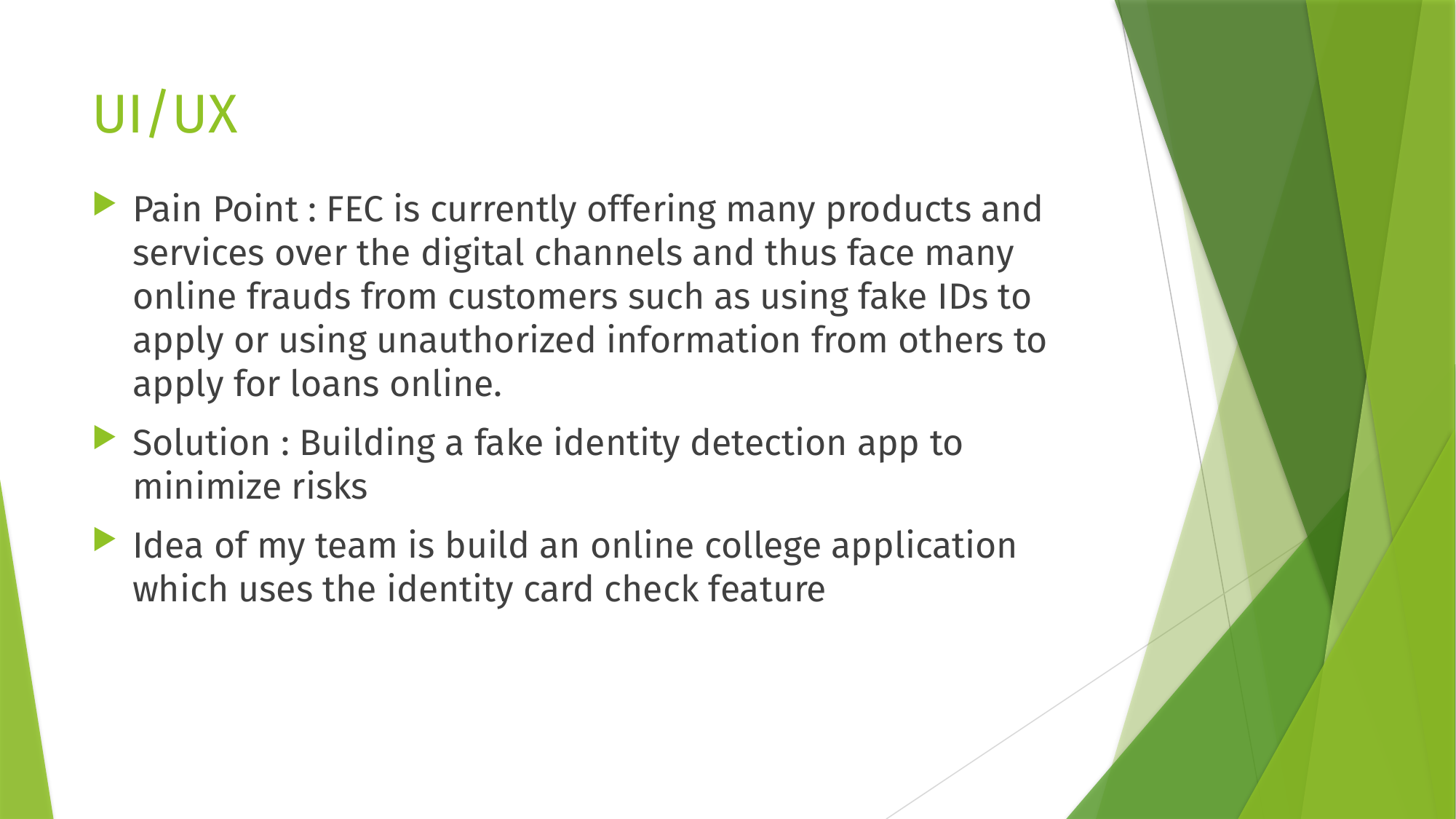

# UI/UX
Pain Point : FEC is currently offering many products and services over the digital channels and thus face many online frauds from customers such as using fake IDs to apply or using unauthorized information from others to apply for loans online.
Solution : Building a fake identity detection app to minimize risks
Idea of my team is build an online college application which uses the identity card check feature